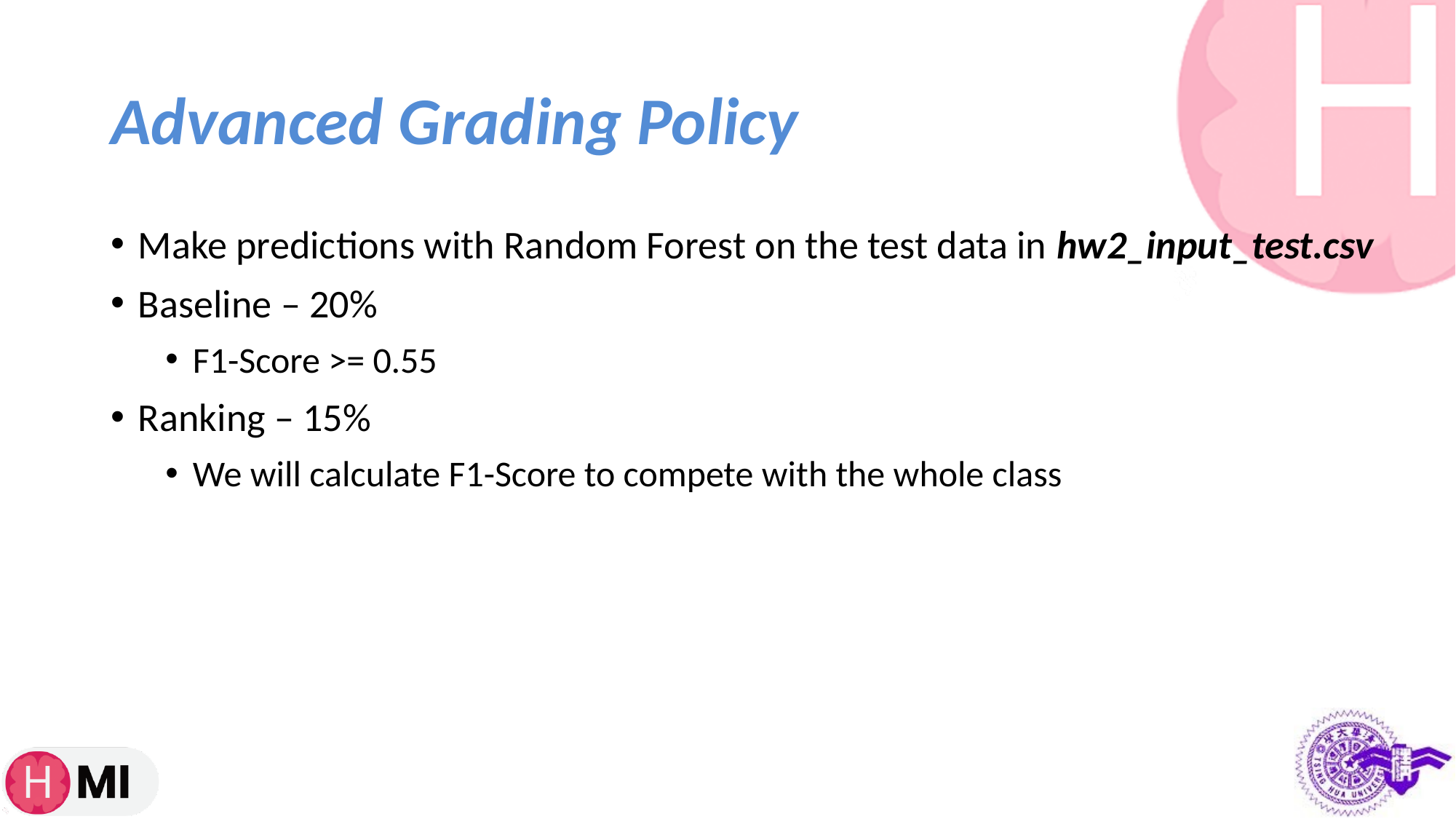

# Advanced Grading Policy
Make predictions with Random Forest on the test data in hw2_input_test.csv
Baseline – 20%
F1-Score >= 0.55
Ranking – 15%
We will calculate F1-Score to compete with the whole class